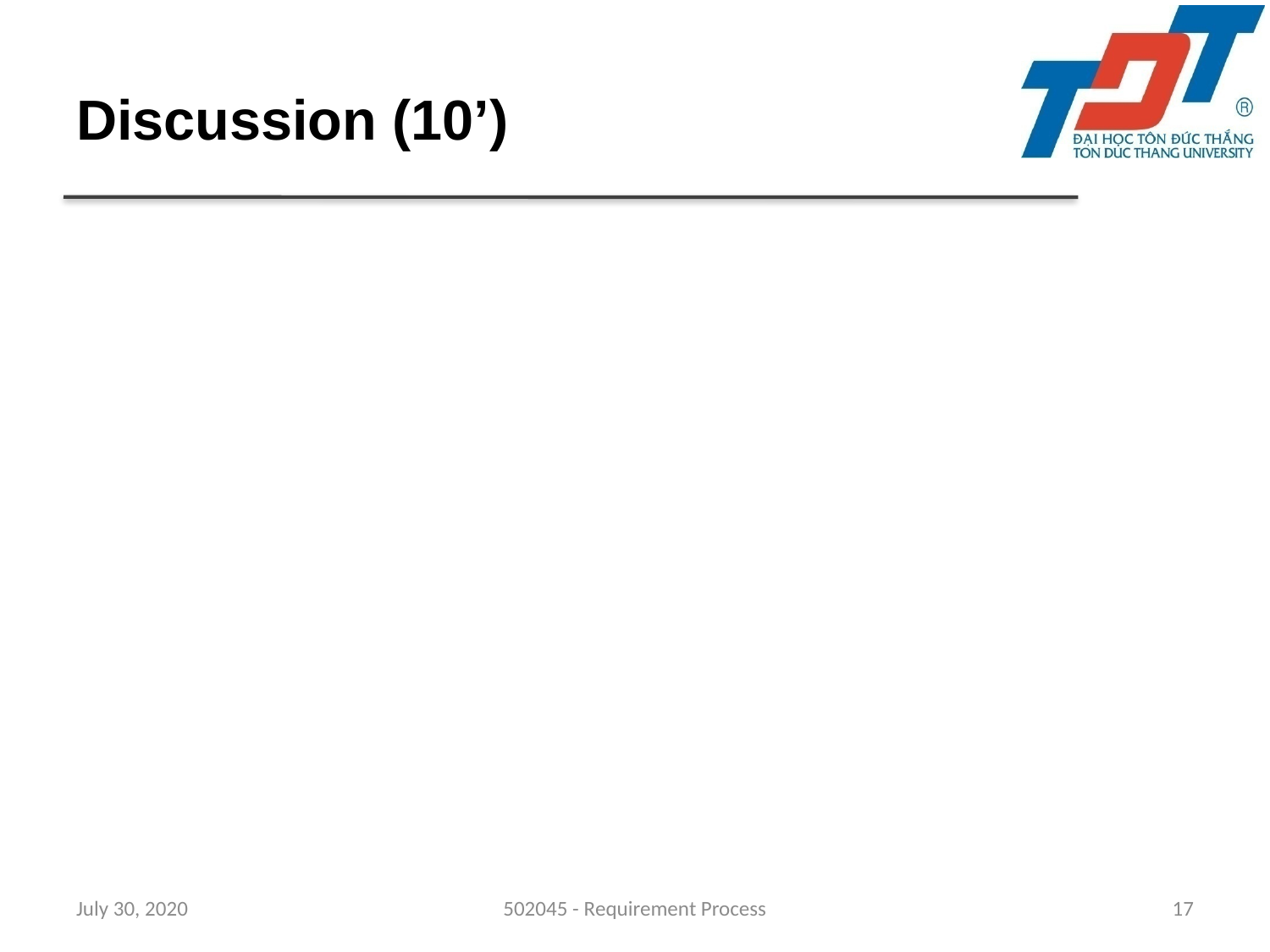

# Discussion (10’)

July 30, 2020
502045 - Requirement Process
17